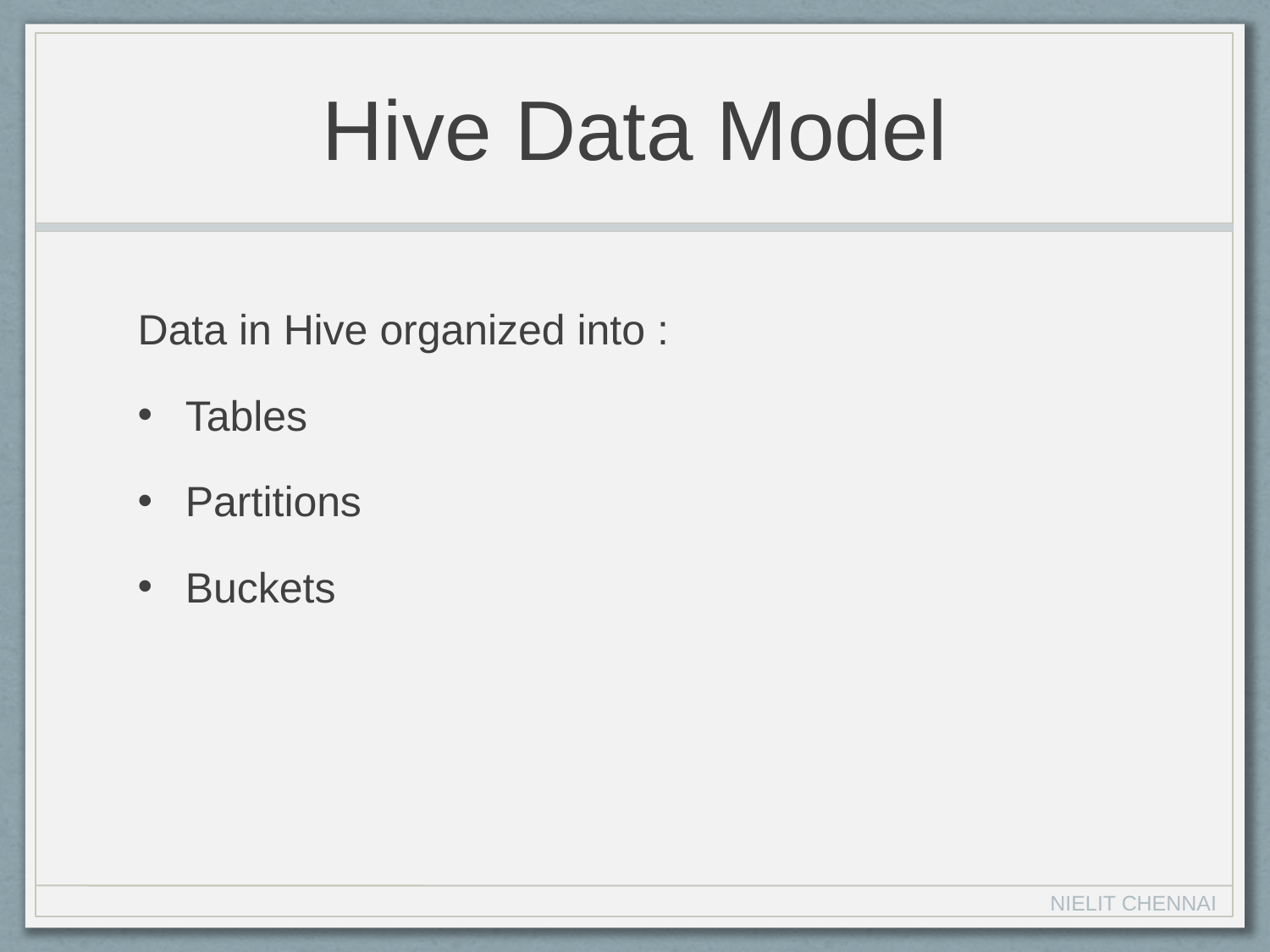

# Hive Data Model
Data in Hive organized into :
Tables
Partitions
Buckets
NIELIT CHENNAI